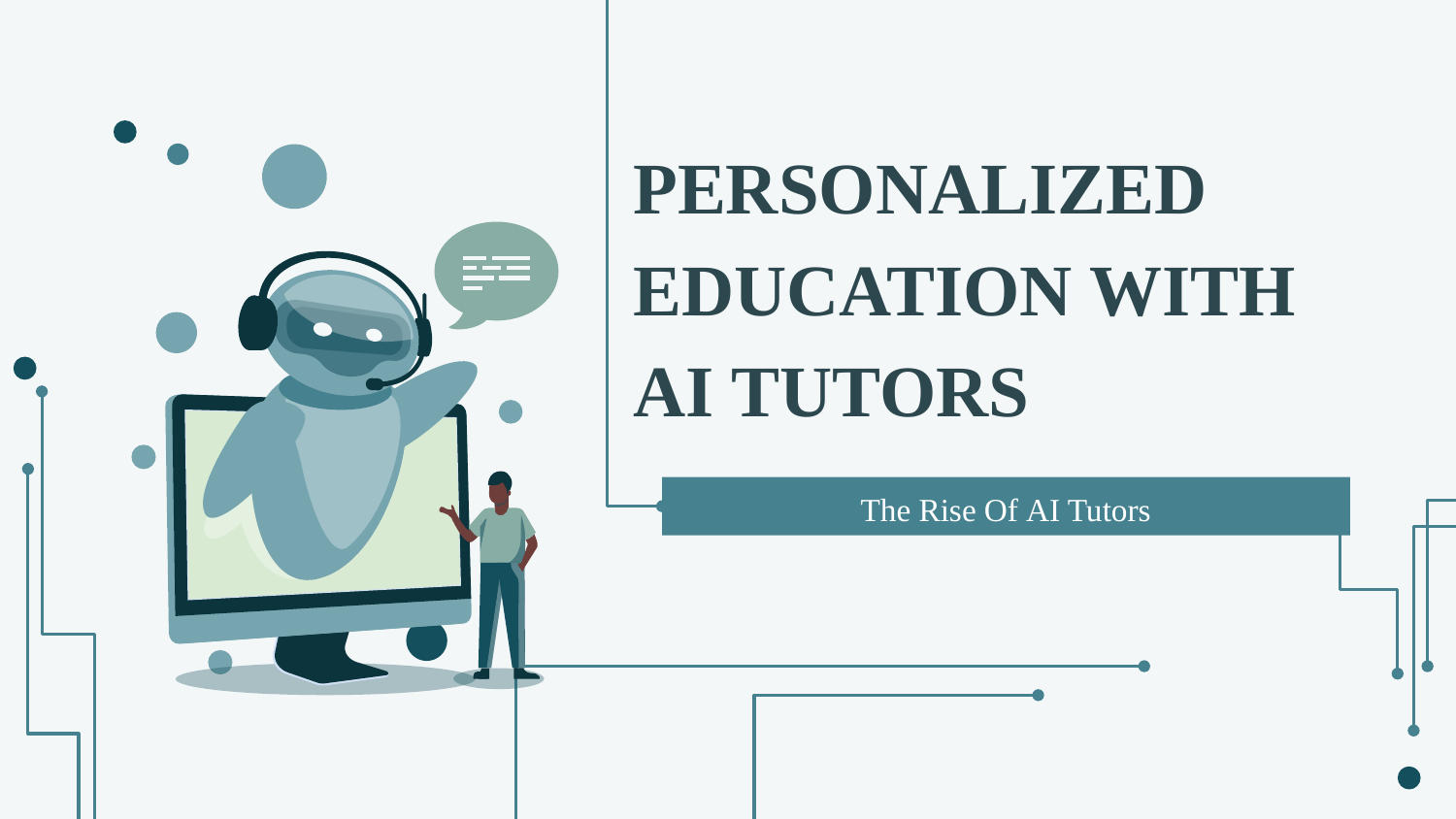

# PERSONALIZED EDUCATION WITH AI TUTORS
The Rise Of AI Tutors